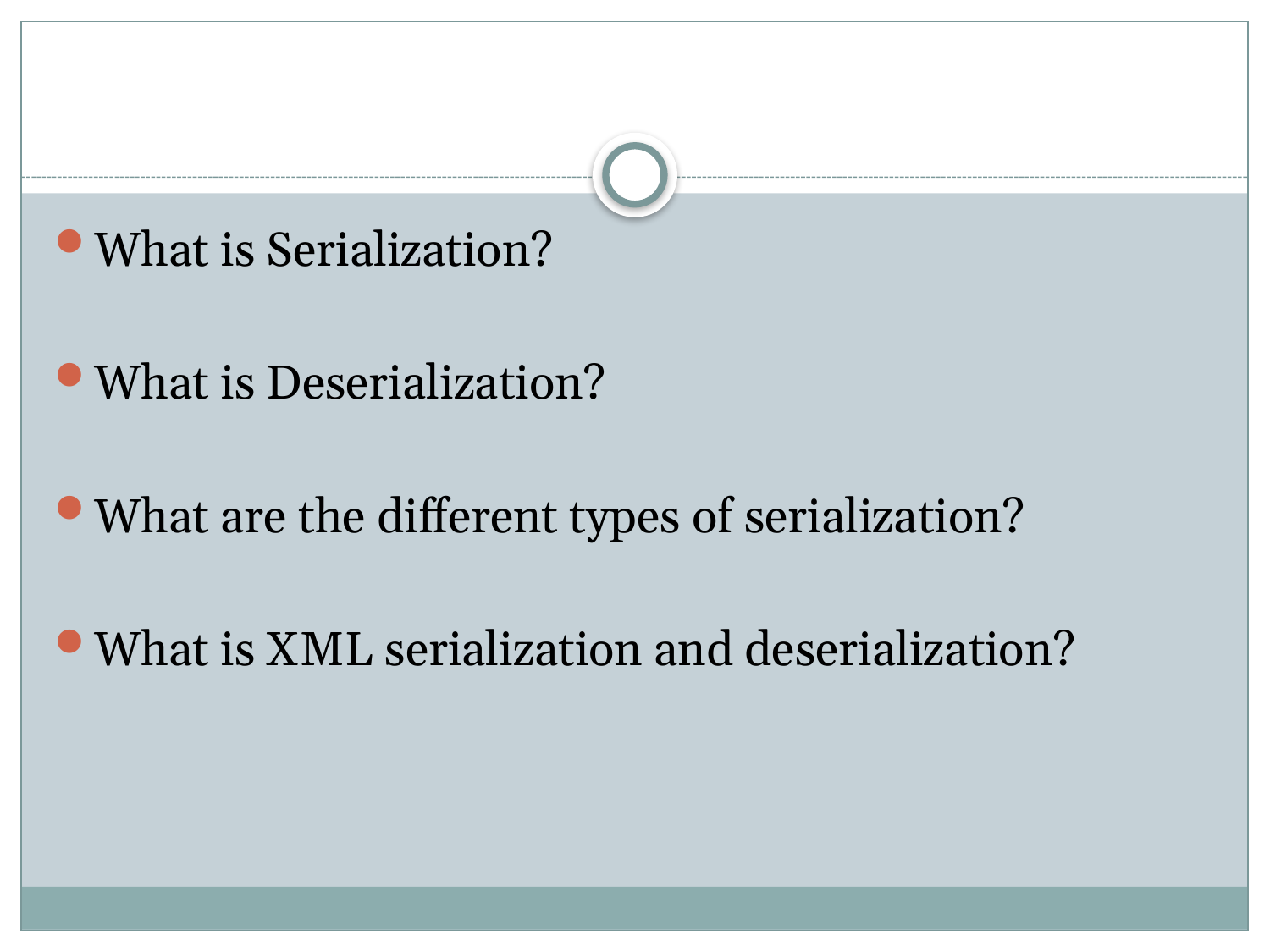

#
What is Serialization?

What is Deserialization?

What are the different types of serialization?

What is XML serialization and deserialization?